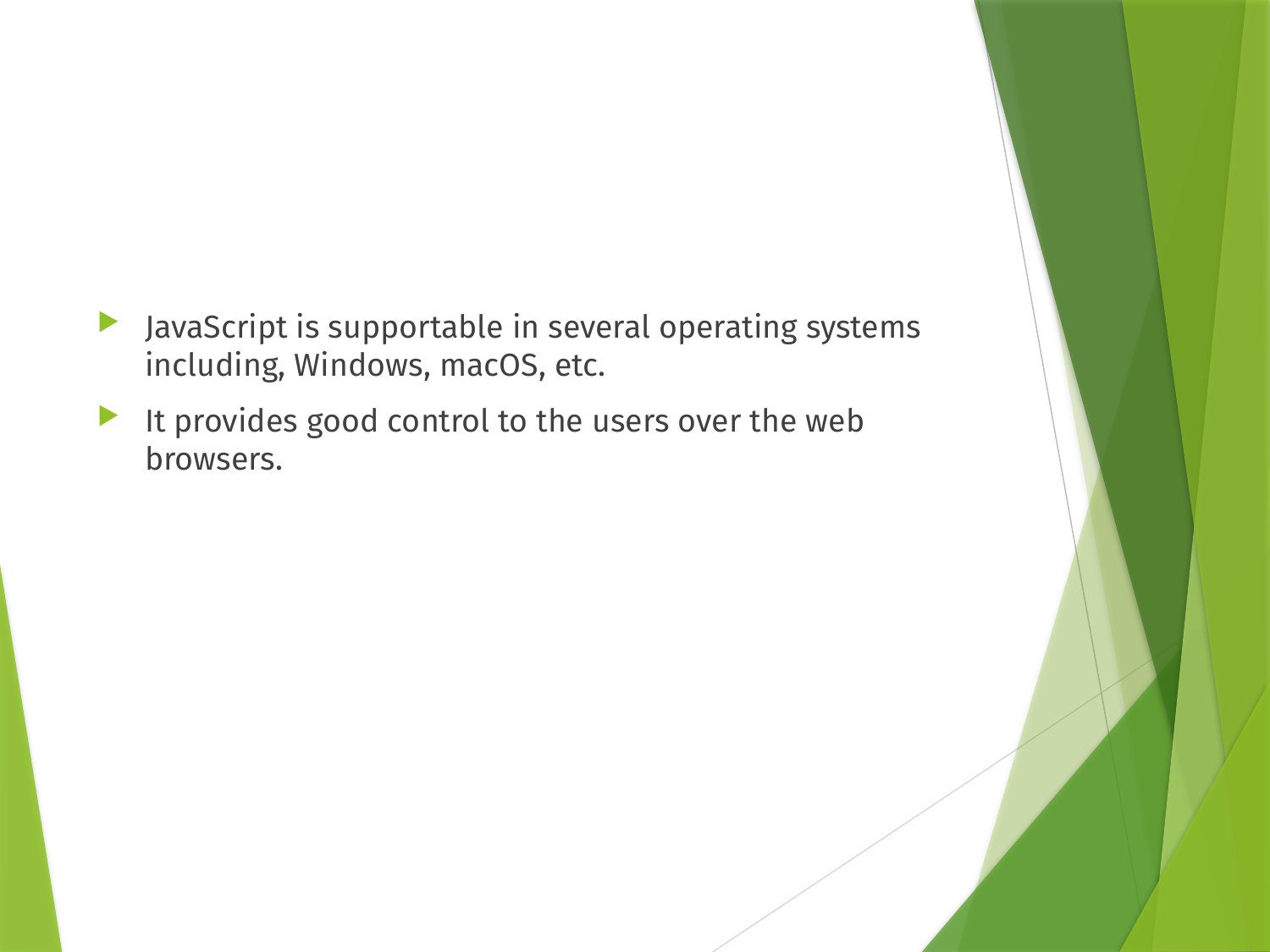

#
JavaScript is supportable in several operating systems including, Windows, macOS, etc.
It provides good control to the users over the web browsers.